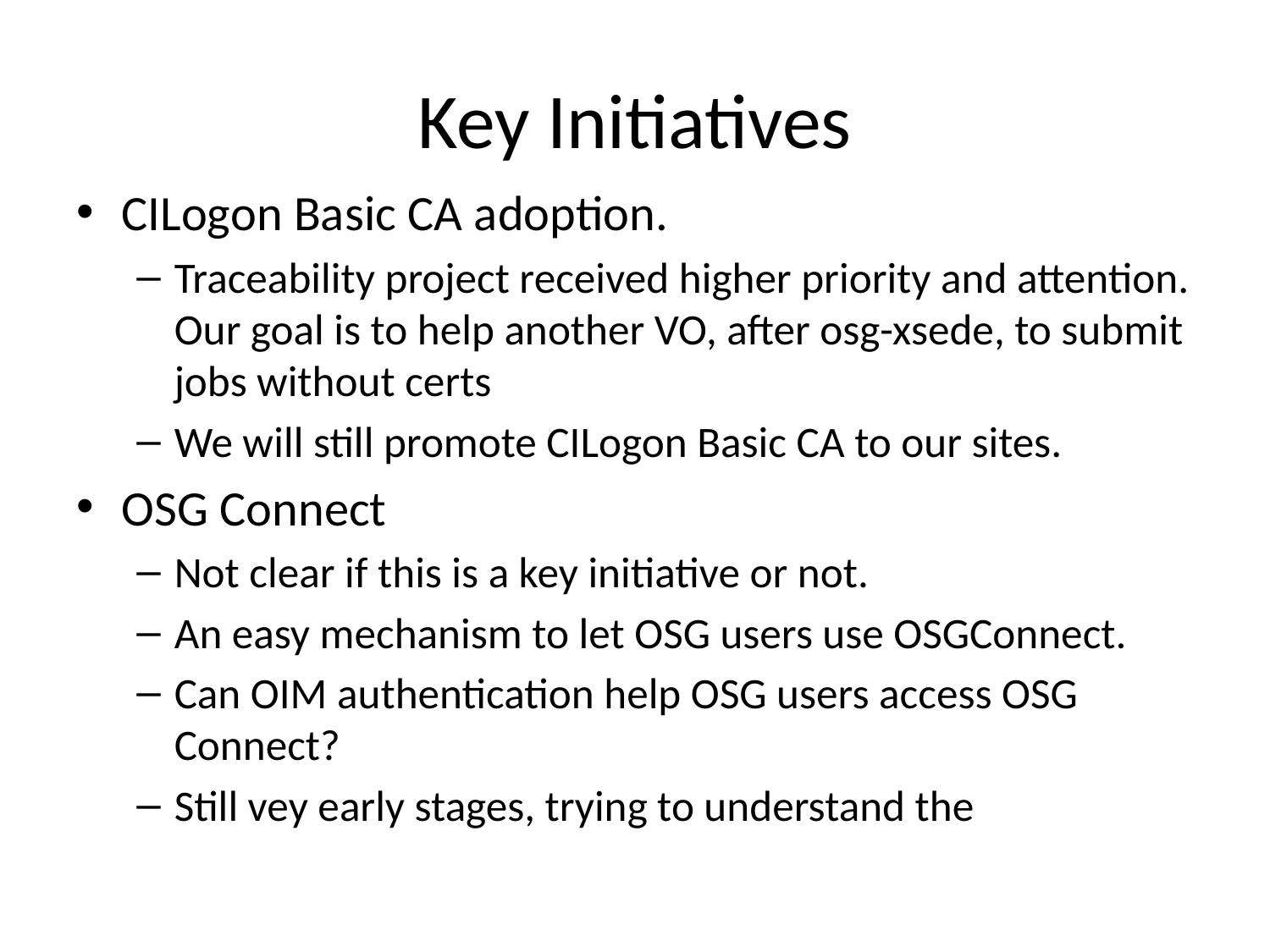

# Key Initiatives
CILogon Basic CA adoption.
Traceability project received higher priority and attention. Our goal is to help another VO, after osg-xsede, to submit jobs without certs
We will still promote CILogon Basic CA to our sites.
OSG Connect
Not clear if this is a key initiative or not.
An easy mechanism to let OSG users use OSGConnect.
Can OIM authentication help OSG users access OSG Connect?
Still vey early stages, trying to understand the